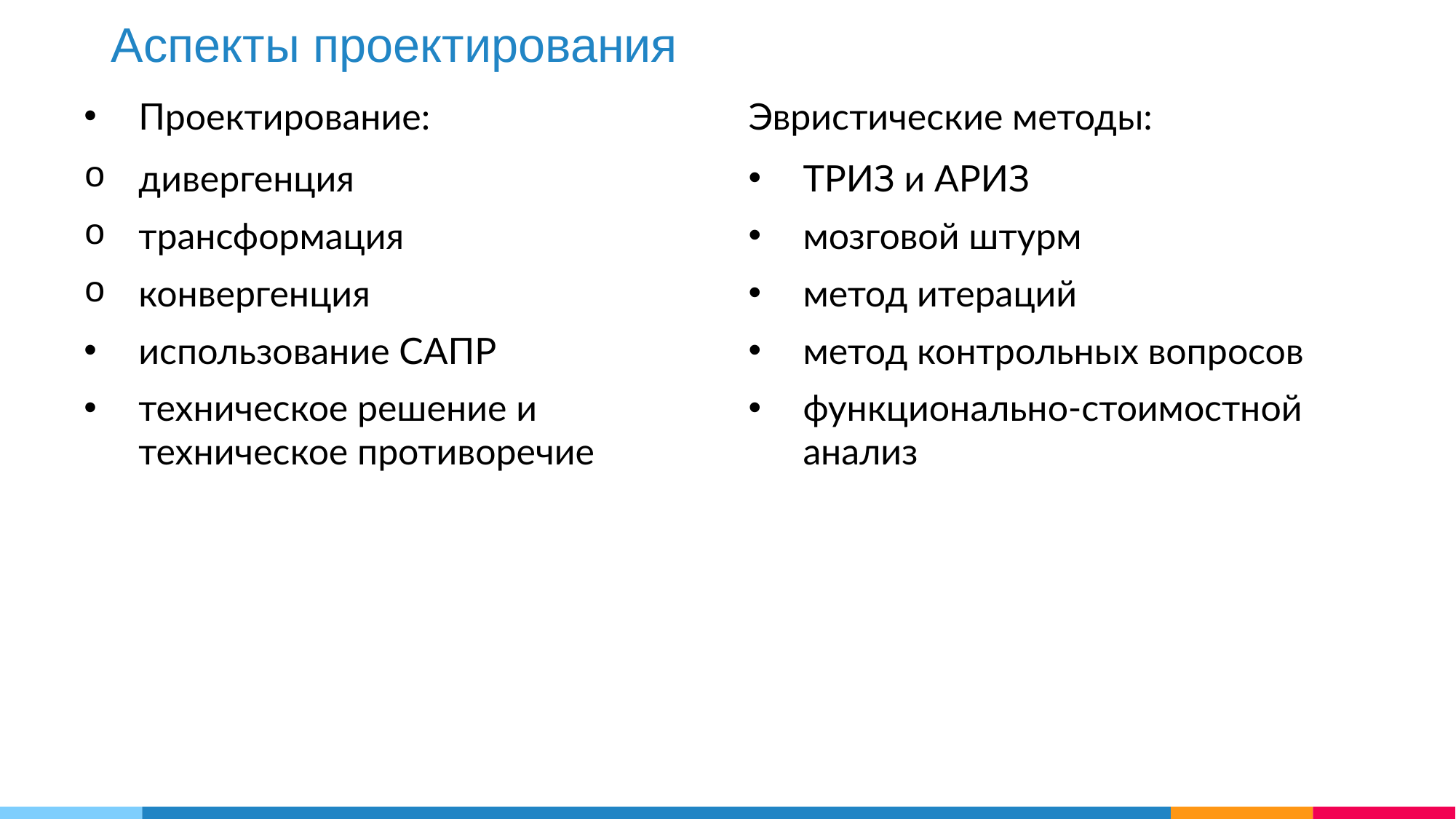

Аспекты проектирования

Проектирование:
дивергенция
трансформация
конвергенция
использование САПР
техническое решение и техническое противоречие

Эвристические методы:
ТРИЗ и АРИЗ
мозговой штурм
метод итераций
метод контрольных вопросов
функционально-стоимостной анализ